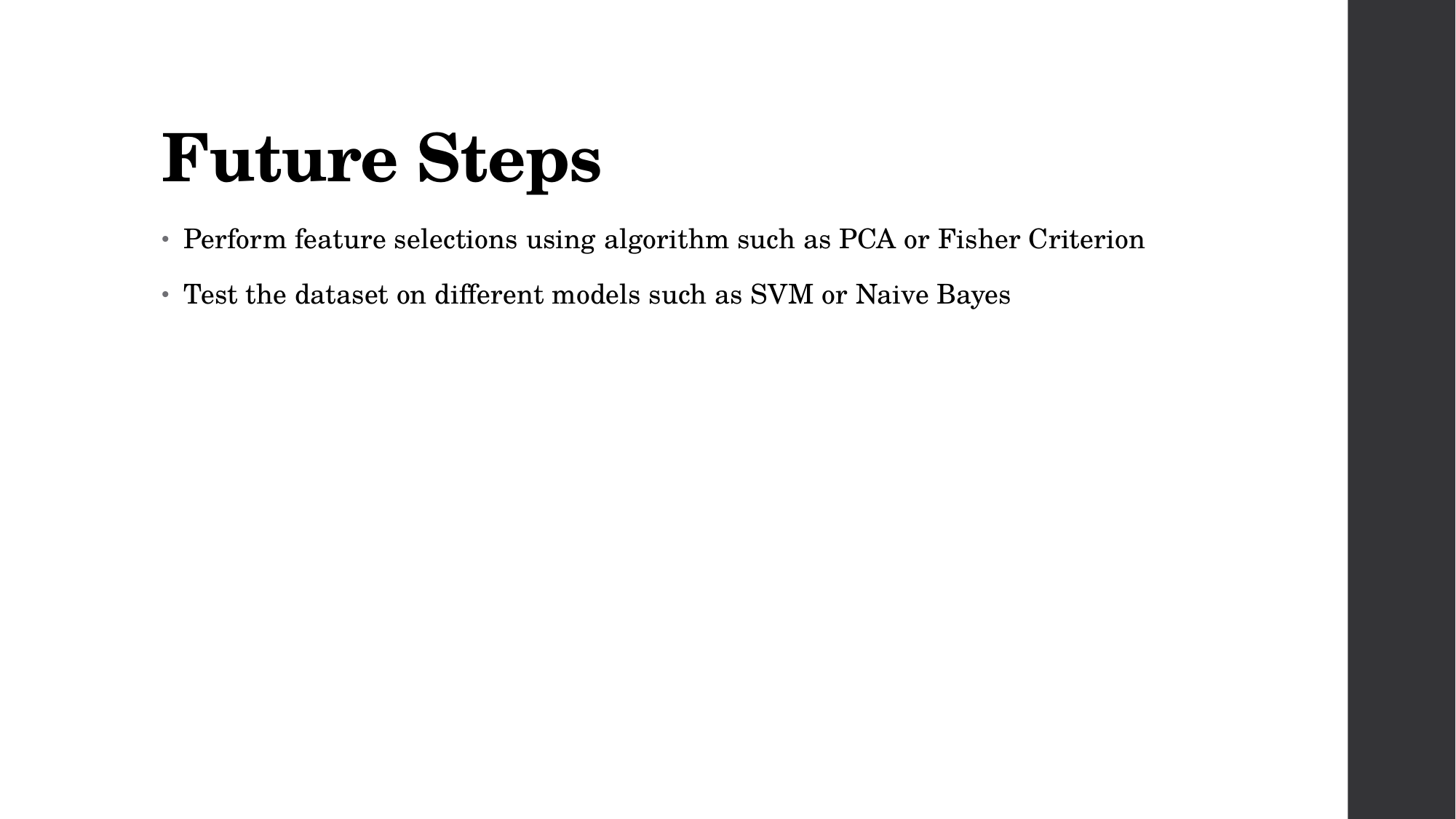

# Future Steps
Perform feature selections using algorithm such as PCA or Fisher Criterion
Test the dataset on different models such as SVM or Naive Bayes